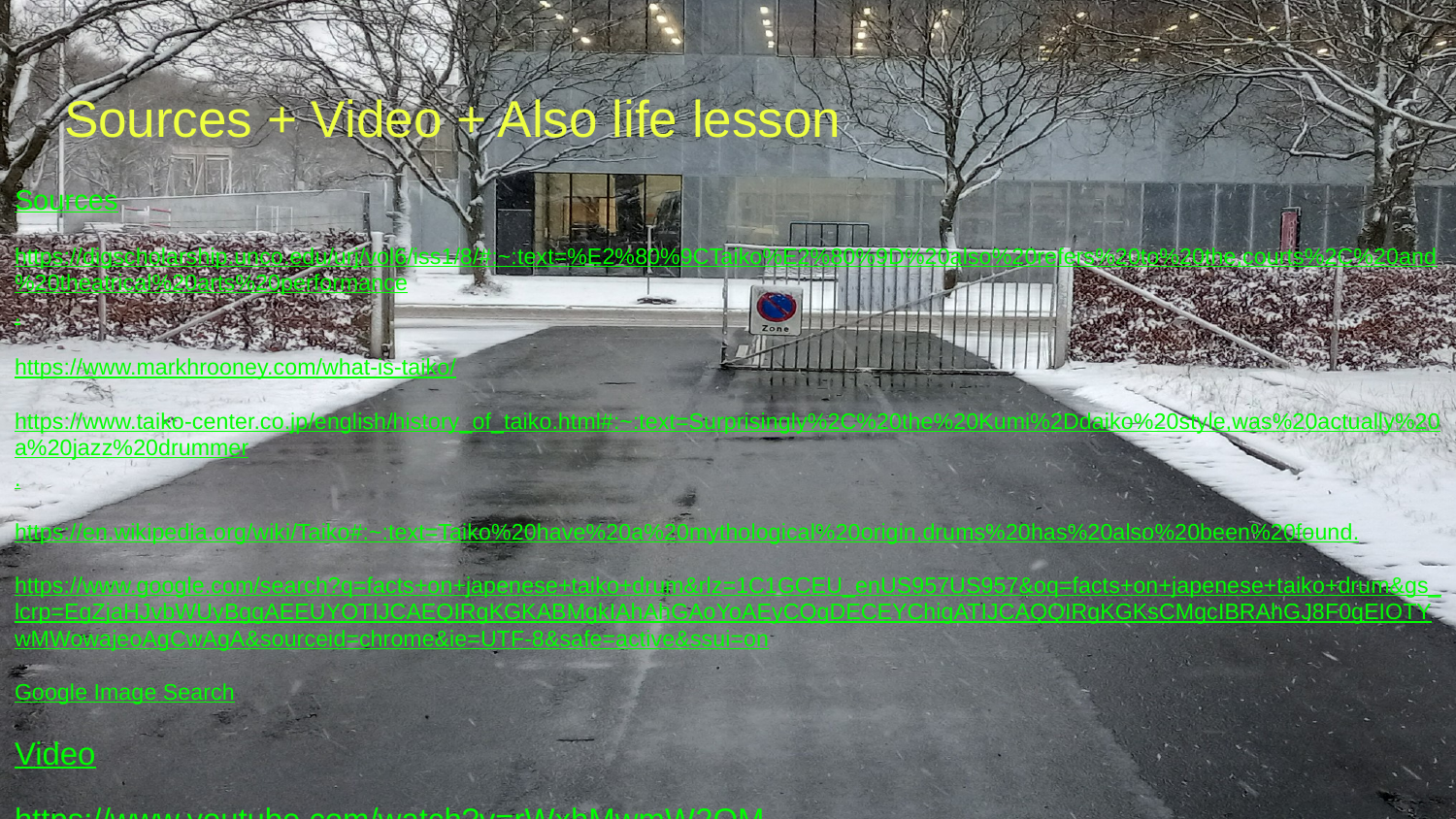

# Sources + Video + Also life lesson
Sources
https://digscholarship.unco.edu/urj/vol6/iss1/8/#:~:text=%E2%80%9CTaiko%E2%80%9D%20also%20refers%20to%20the,courts%2C%20and%20theatrical%20arts%20performance.
https://www.markhrooney.com/what-is-taiko/
https://www.taiko-center.co.jp/english/history_of_taiko.html#:~:text=Surprisingly%2C%20the%20Kumi%2Ddaiko%20style,was%20actually%20a%20jazz%20drummer.
https://en.wikipedia.org/wiki/Taiko#:~:text=Taiko%20have%20a%20mythological%20origin,drums%20has%20also%20been%20found.
https://www.google.com/search?q=facts+on+japenese+taiko+drum&rlz=1C1GCEU_enUS957US957&oq=facts+on+japenese+taiko+drum&gs_lcrp=EgZjaHJvbWUyBggAEEUYOTIJCAEQIRgKGKABMgkIAhAhGAoYoAEyCQgDECEYChigATIJCAQQIRgKGKsCMgcIBRAhGJ8F0gEIOTYwMWowajeoAgCwAgA&sourceid=chrome&ie=UTF-8&safe=active&ssui=on
Google Image Search
Video
https://www.youtube.com/watch?v=rWxhMwmW2QM
Life Lesson: Buy heated driveways kids